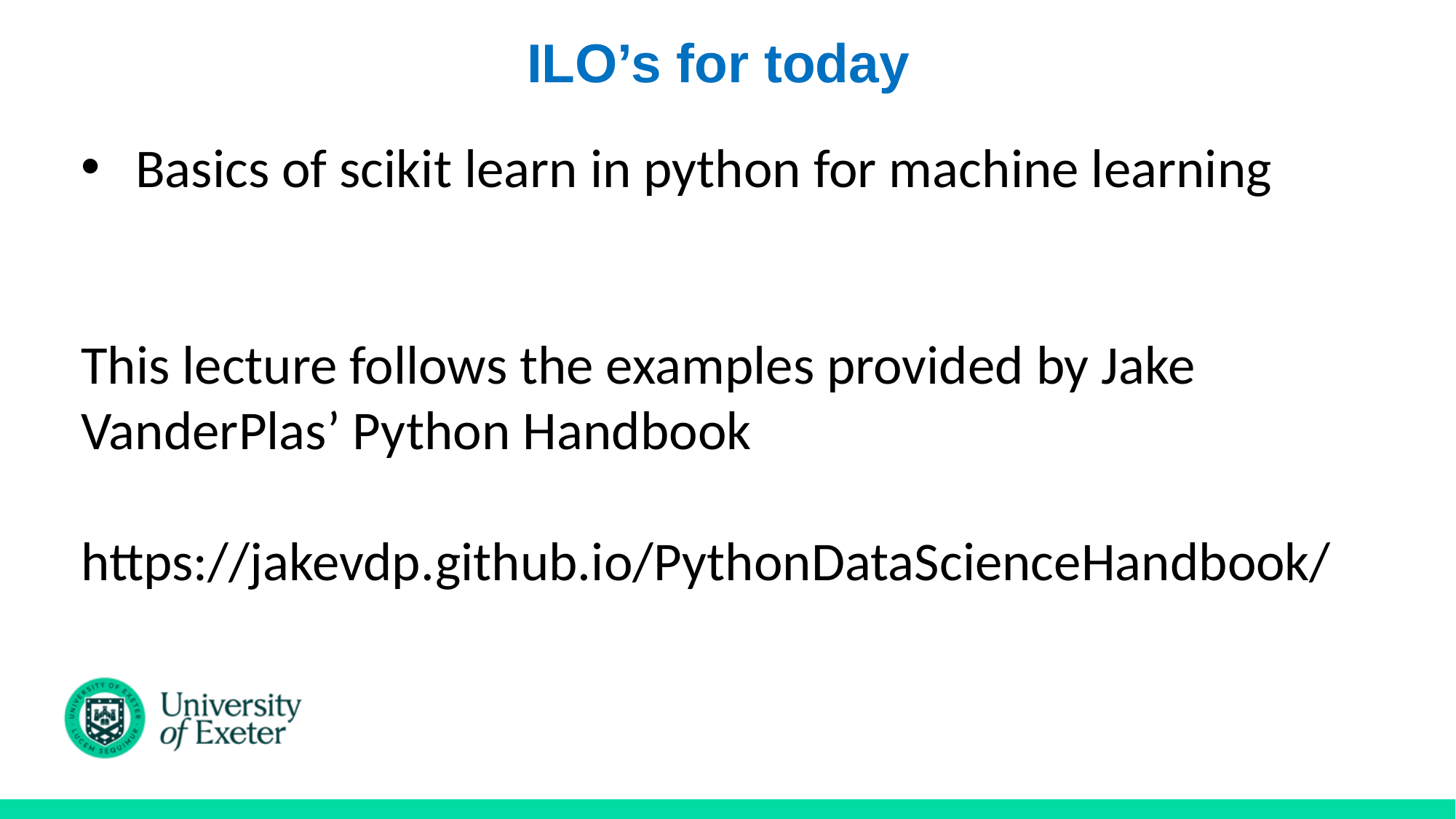

# ILO’s for today
Basics of scikit learn in python for machine learning

This lecture follows the examples provided by Jake VanderPlas’ Python Handbook

https://jakevdp.github.io/PythonDataScienceHandbook/